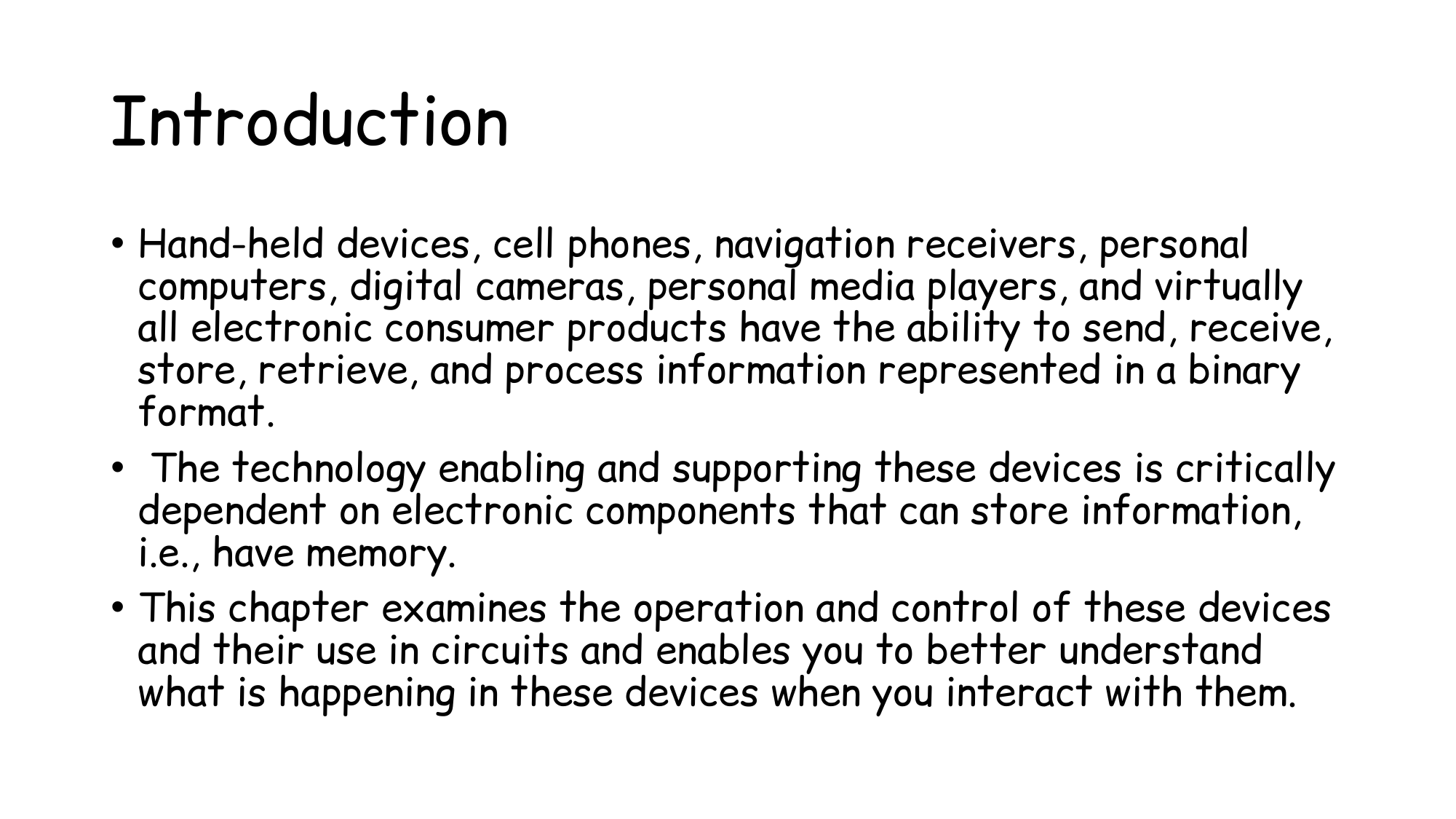

# Introduction
Hand-held devices, cell phones, navigation receivers, personal computers, digital cameras, personal media players, and virtually all electronic consumer products have the ability to send, receive, store, retrieve, and process information represented in a binary format.
 The technology enabling and supporting these devices is critically dependent on electronic components that can store information, i.e., have memory.
This chapter examines the operation and control of these devices and their use in circuits and enables you to better understand what is happening in these devices when you interact with them.